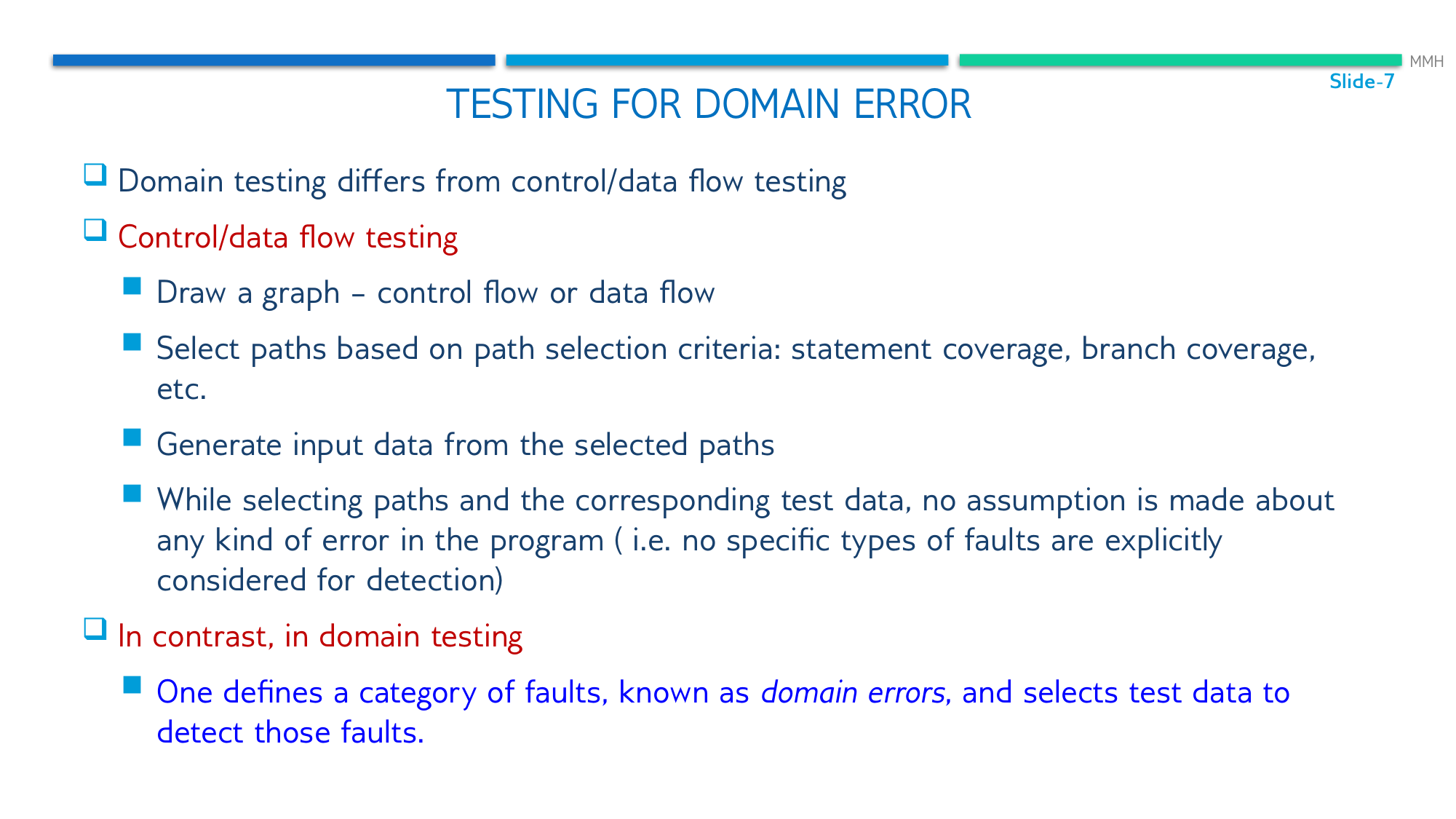

Slide-7
    MMH
Testing for domain error
Domain testing differs from control/data flow testing
Control/data flow testing
Draw a graph – control flow or data flow
Select paths based on path selection criteria: statement coverage, branch coverage,  etc.
Generate input data from the selected paths
While selecting paths and the corresponding test data, no assumption is made about any kind of error in the program ( i.e. no specific types of faults are explicitly considered for detection)
In contrast, in domain testing
One defines a category of faults, known as domain errors, and selects test data to detect those faults.